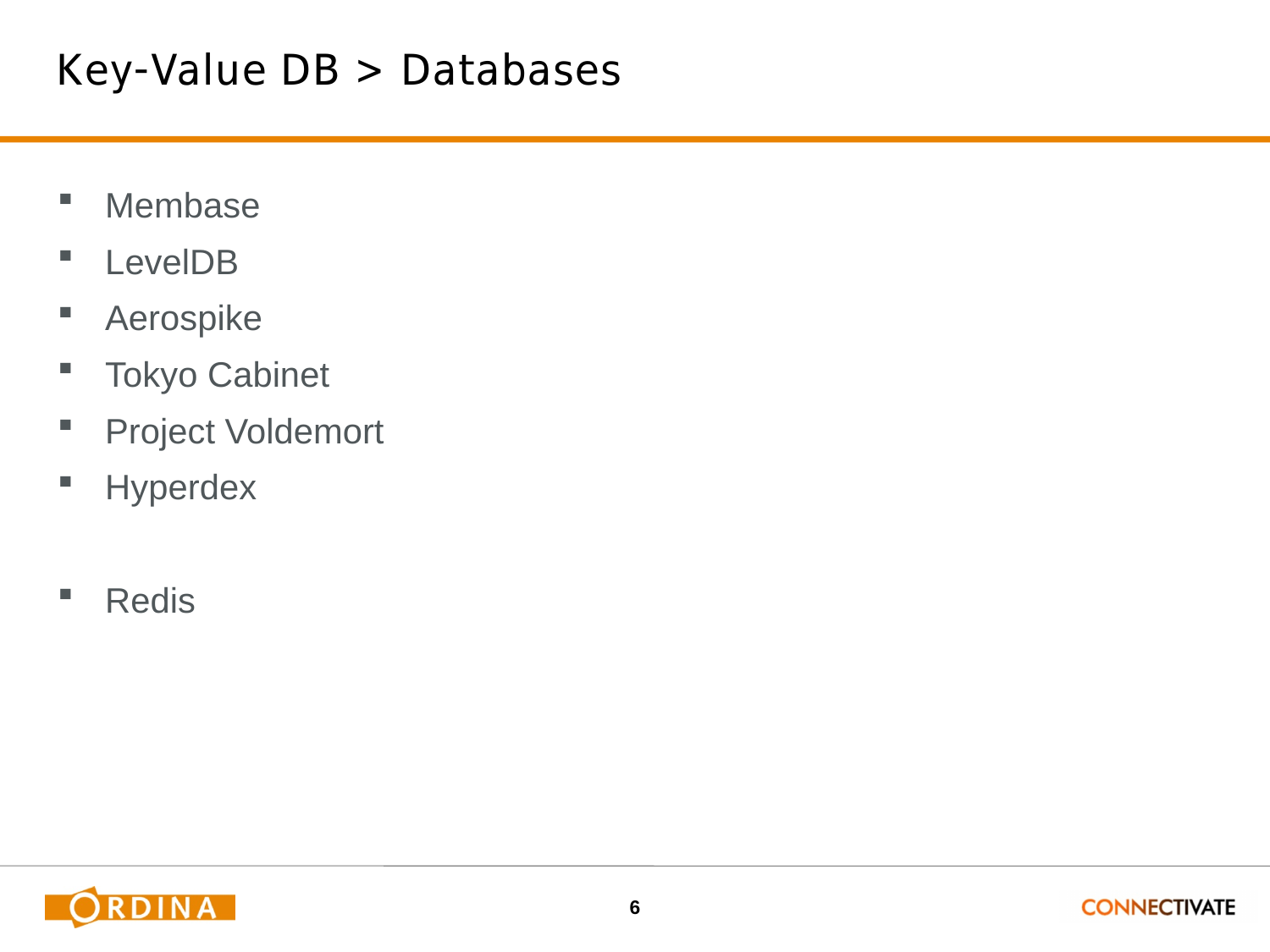

# Key-Value DB > Databases
Membase
LevelDB
Aerospike
Tokyo Cabinet
Project Voldemort
Hyperdex

Redis